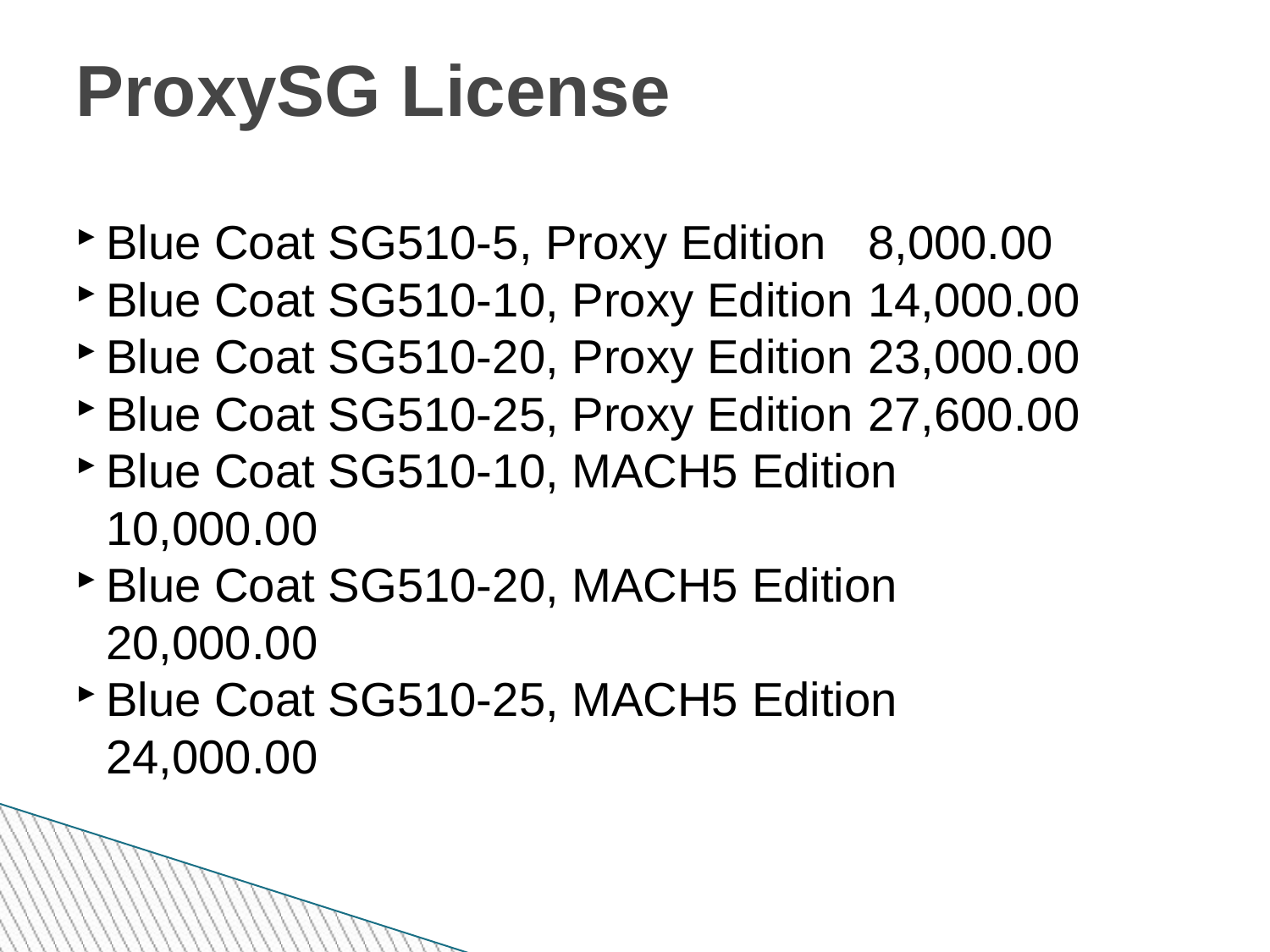

ProxySG License
Blue Coat SG510-5, Proxy Edition	8,000.00
Blue Coat SG510-10, Proxy Edition	14,000.00
Blue Coat SG510-20, Proxy Edition	23,000.00
Blue Coat SG510-25, Proxy Edition	27,600.00
Blue Coat SG510-10, MACH5 Edition	10,000.00
Blue Coat SG510-20, MACH5 Edition	20,000.00
Blue Coat SG510-25, MACH5 Edition	24,000.00